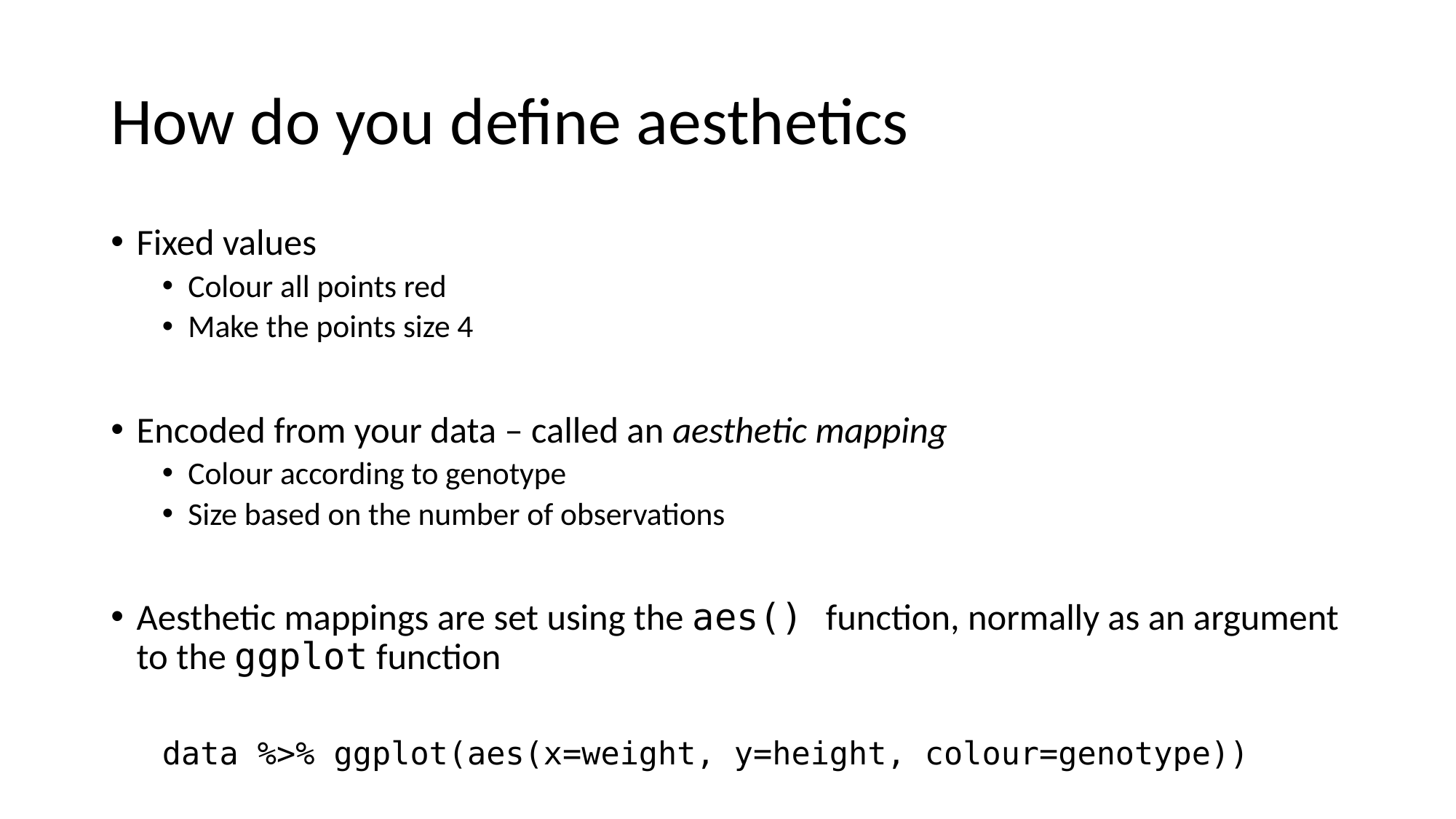

# How do you define aesthetics
Fixed values
Colour all points red
Make the points size 4

Encoded from your data – called an aesthetic mapping
Colour according to genotype
Size based on the number of observations

Aesthetic mappings are set using the aes() function, normally as an argument to the ggplot function

data %>% ggplot(aes(x=weight, y=height, colour=genotype))